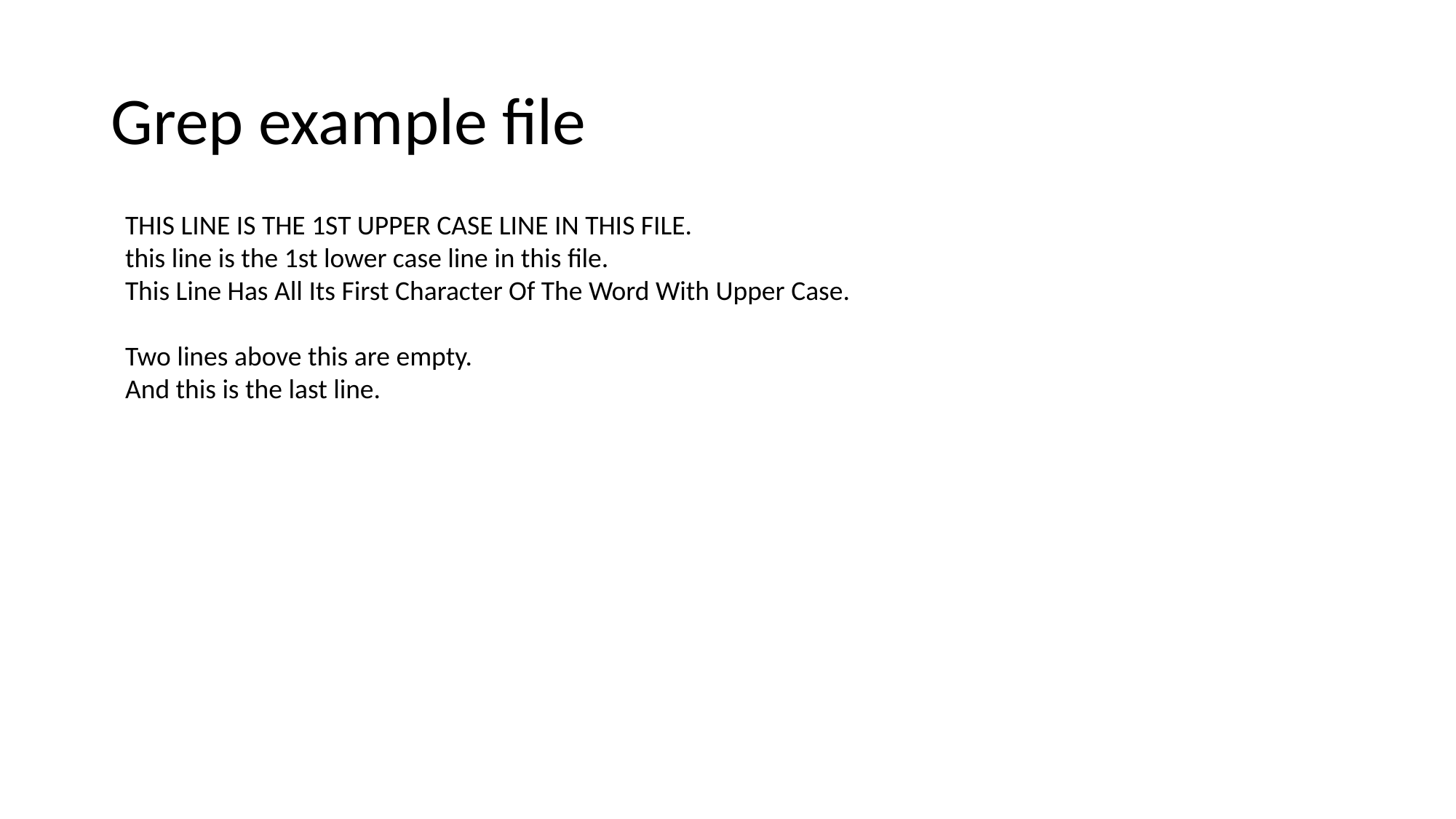

# Grep example file
THIS LINE IS THE 1ST UPPER CASE LINE IN THIS FILE.
this line is the 1st lower case line in this file.
This Line Has All Its First Character Of The Word With Upper Case.

Two lines above this are empty.
And this is the last line.